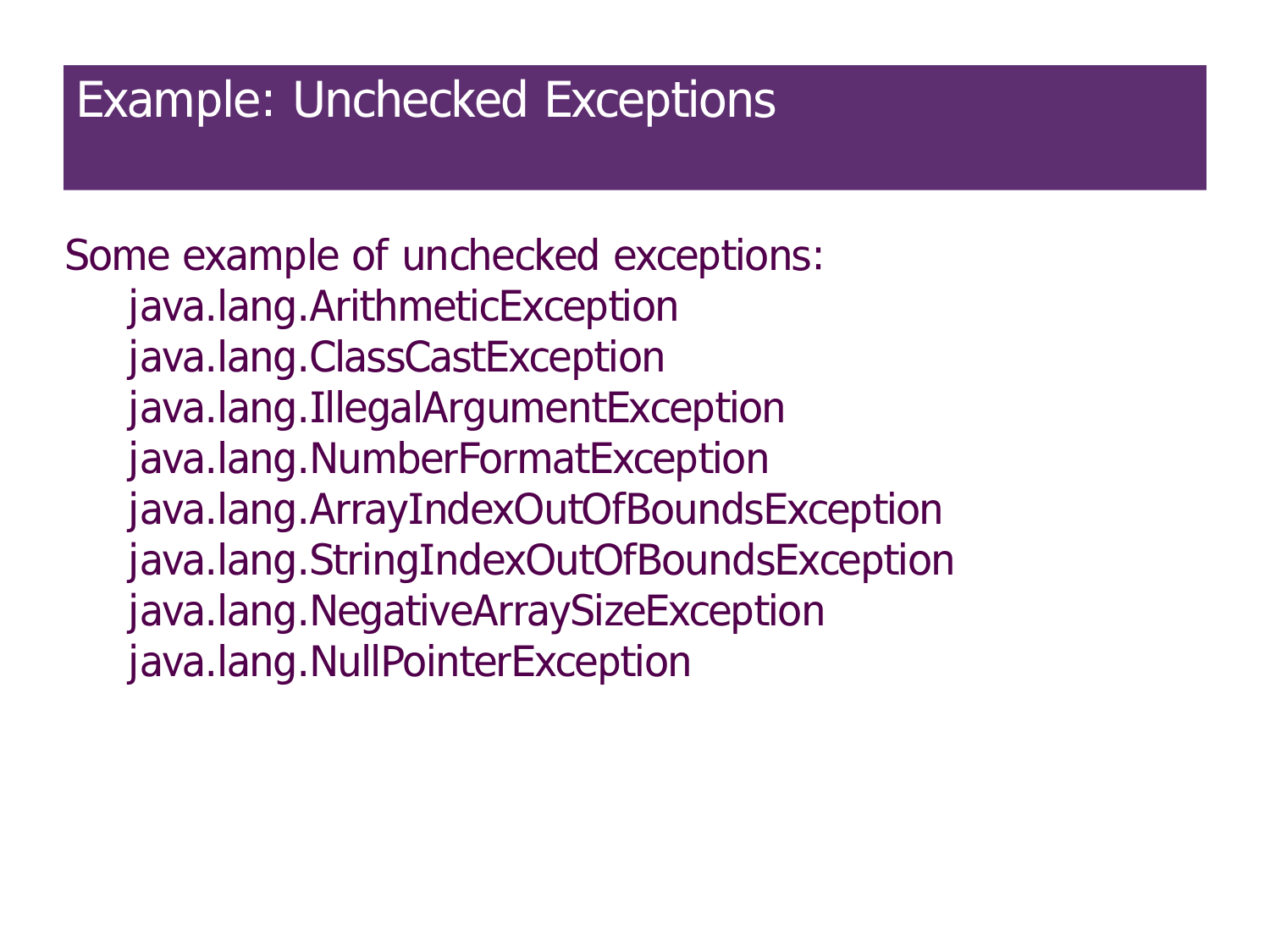

# Example: Unchecked Exceptions
Some example of unchecked exceptions:
java.lang.ArithmeticException
java.lang.ClassCastException
java.lang.IllegalArgumentException
java.lang.NumberFormatException
java.lang.ArrayIndexOutOfBoundsException
java.lang.StringIndexOutOfBoundsException
java.lang.NegativeArraySizeException
java.lang.NullPointerException